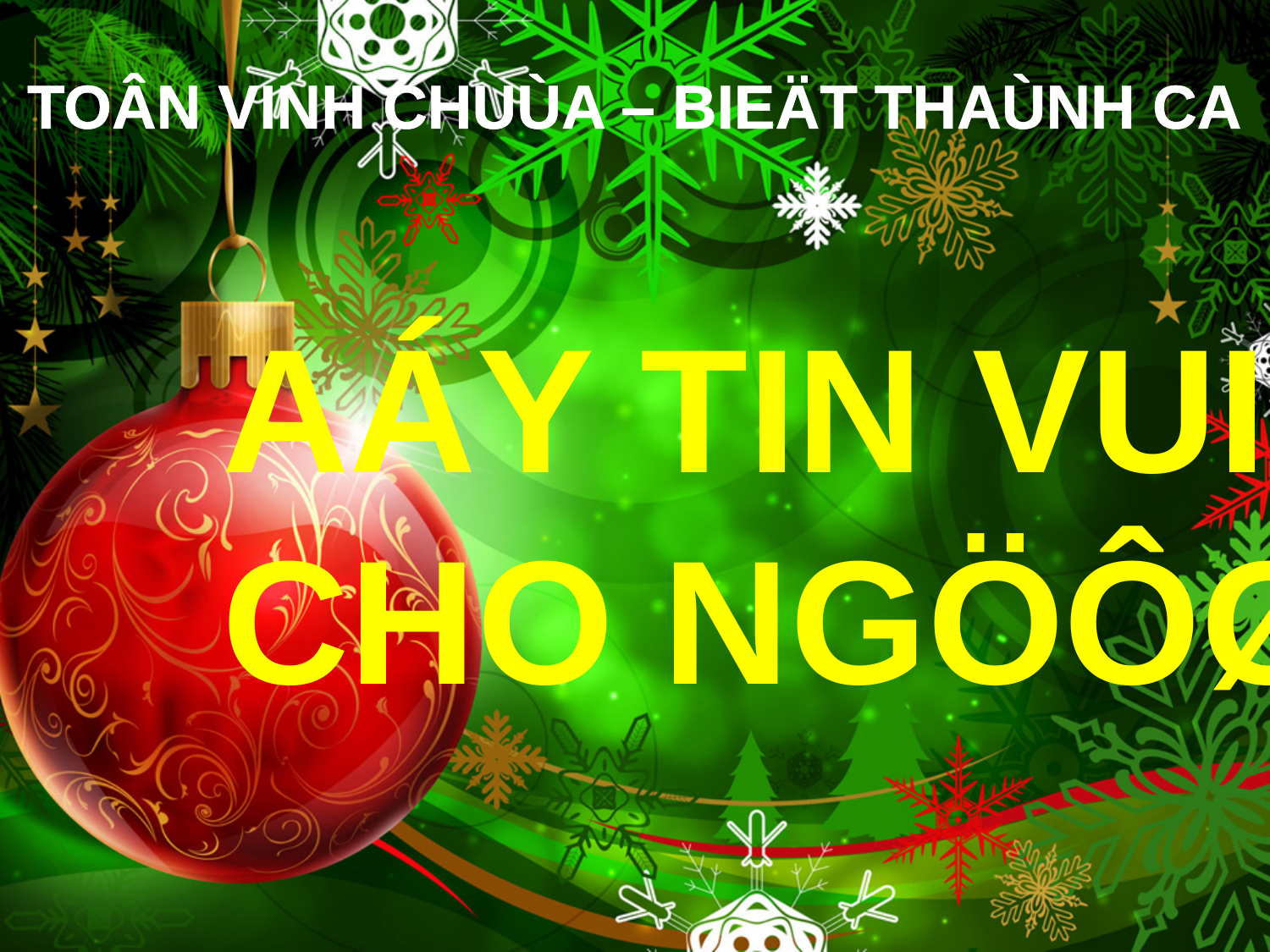

TOÂN VINH CHUÙA – BIEÄT THAÙNH CA
AÁY TIN VUI
CHO NGÖÔØI